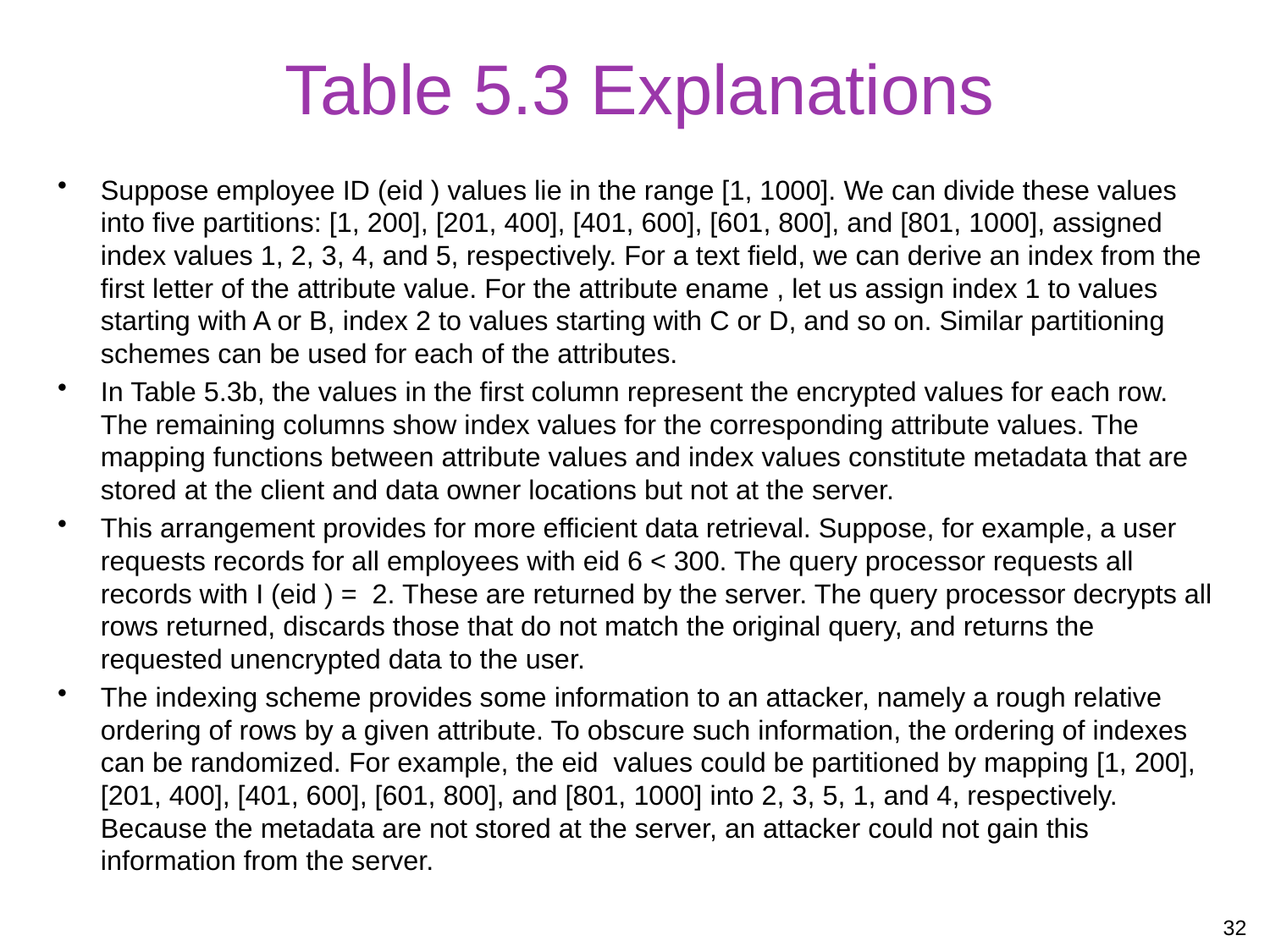

# Table 5.3 Explanations
Suppose employee ID (eid ) values lie in the range [1, 1000]. We can divide these values into five partitions: [1, 200], [201, 400], [401, 600], [601, 800], and [801, 1000], assigned index values 1, 2, 3, 4, and 5, respectively. For a text field, we can derive an index from the first letter of the attribute value. For the attribute ename , let us assign index 1 to values starting with A or B, index 2 to values starting with C or D, and so on. Similar partitioning schemes can be used for each of the attributes.
In Table 5.3b, the values in the first column represent the encrypted values for each row. The remaining columns show index values for the corresponding attribute values. The mapping functions between attribute values and index values constitute metadata that are stored at the client and data owner locations but not at the server.
This arrangement provides for more efficient data retrieval. Suppose, for example, a user requests records for all employees with eid 6 < 300. The query processor requests all records with I (eid ) =  2. These are returned by the server. The query processor decrypts all rows returned, discards those that do not match the original query, and returns the requested unencrypted data to the user.
The indexing scheme provides some information to an attacker, namely a rough relative ordering of rows by a given attribute. To obscure such information, the ordering of indexes can be randomized. For example, the eid  values could be partitioned by mapping [1, 200], [201, 400], [401, 600], [601, 800], and [801, 1000] into 2, 3, 5, 1, and 4, respectively. Because the metadata are not stored at the server, an attacker could not gain this information from the server.
32